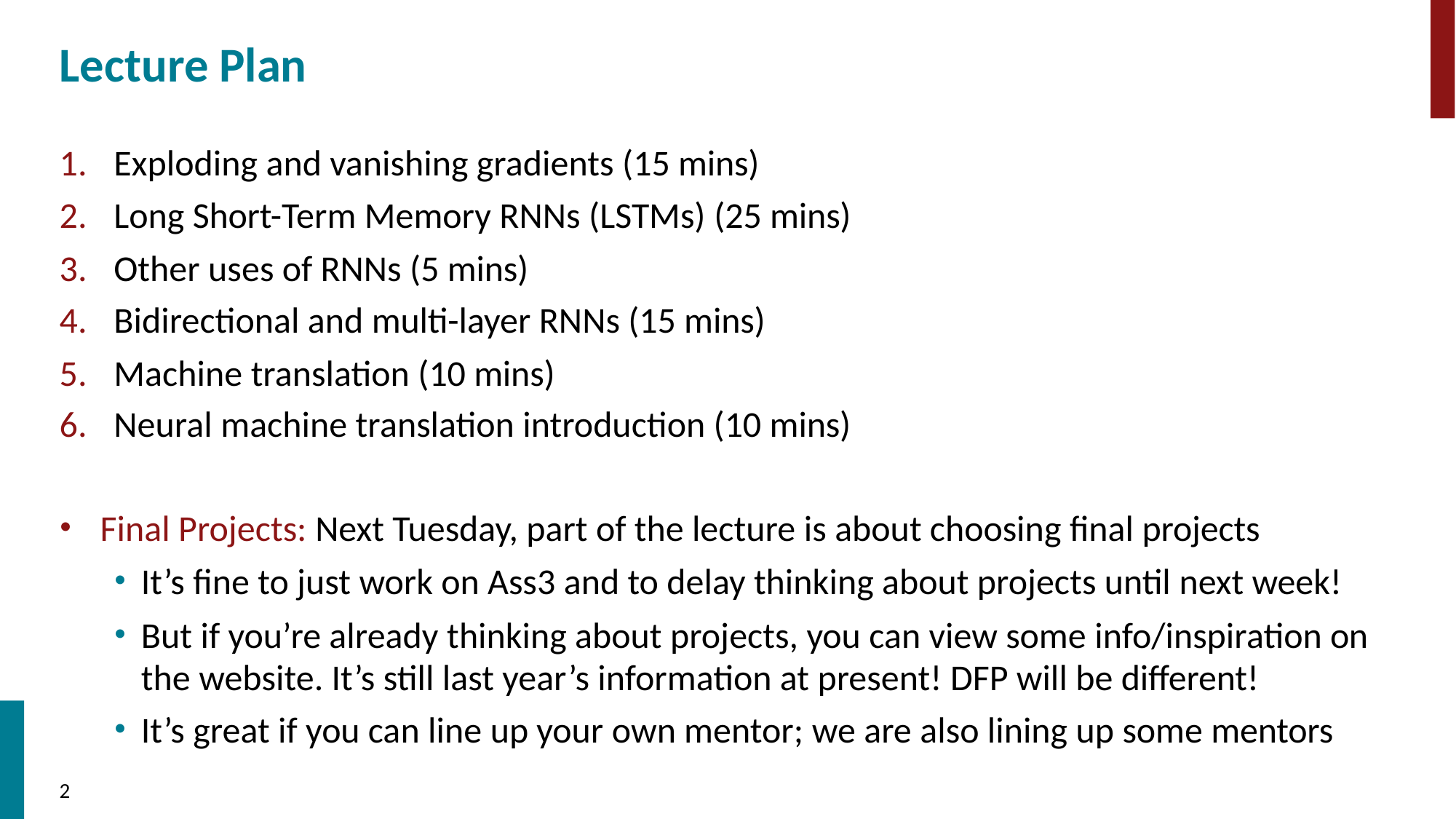

# Lecture Plan
Exploding and vanishing gradients (15 mins)
Long Short-Term Memory RNNs (LSTMs) (25 mins)
Other uses of RNNs (5 mins)
Bidirectional and multi-layer RNNs (15 mins)
Machine translation (10 mins)
Neural machine translation introduction (10 mins)

Final Projects: Next Tuesday, part of the lecture is about choosing final projects
It’s fine to just work on Ass3 and to delay thinking about projects until next week!
But if you’re already thinking about projects, you can view some info/inspiration on the website. It’s still last year’s information at present! DFP will be different!
It’s great if you can line up your own mentor; we are also lining up some mentors
2